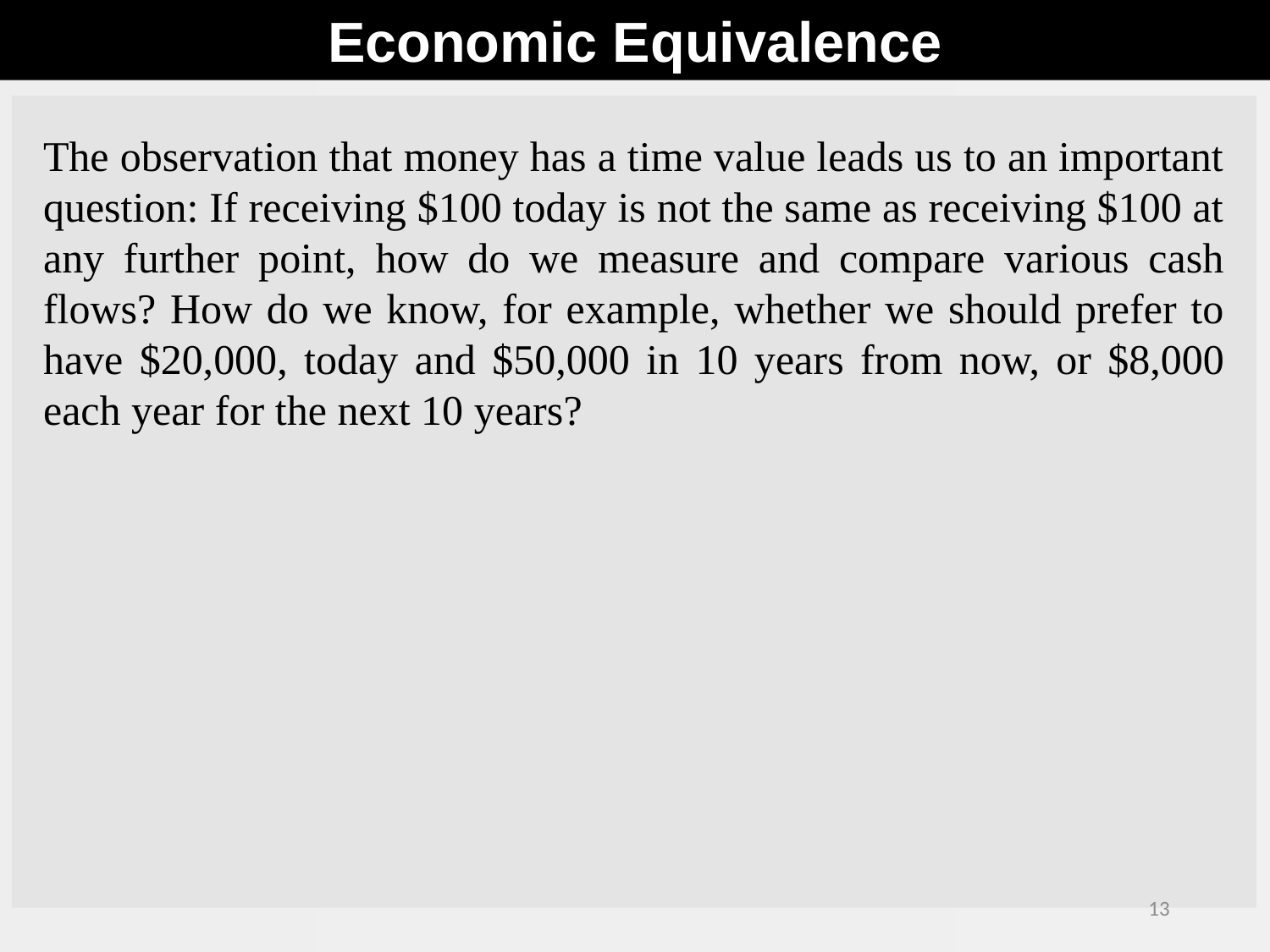

Economic Equivalence

The observation that money has a time value leads us to an important question: If receiving $100 today is not the same as receiving $100 at any further point, how do we measure and compare various cash flows? How do we know, for example, whether we should prefer to have $20,000, today and $50,000 in 10 years from now, or $8,000 each year for the next 10 years?
13